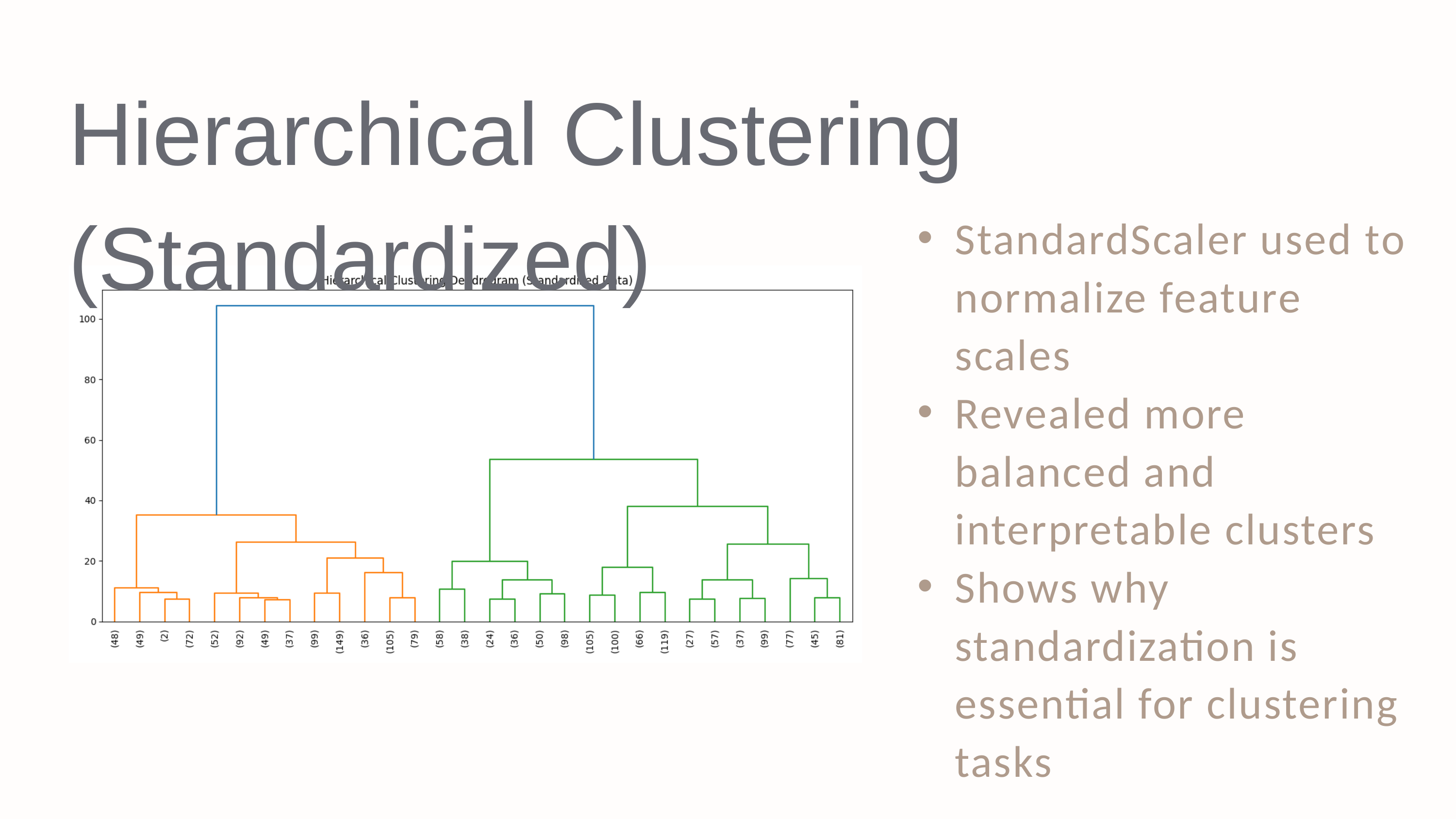

Hierarchical Clustering (Standardized)
StandardScaler used to normalize feature scales
Revealed more balanced and interpretable clusters
Shows why standardization is essential for clustering tasks